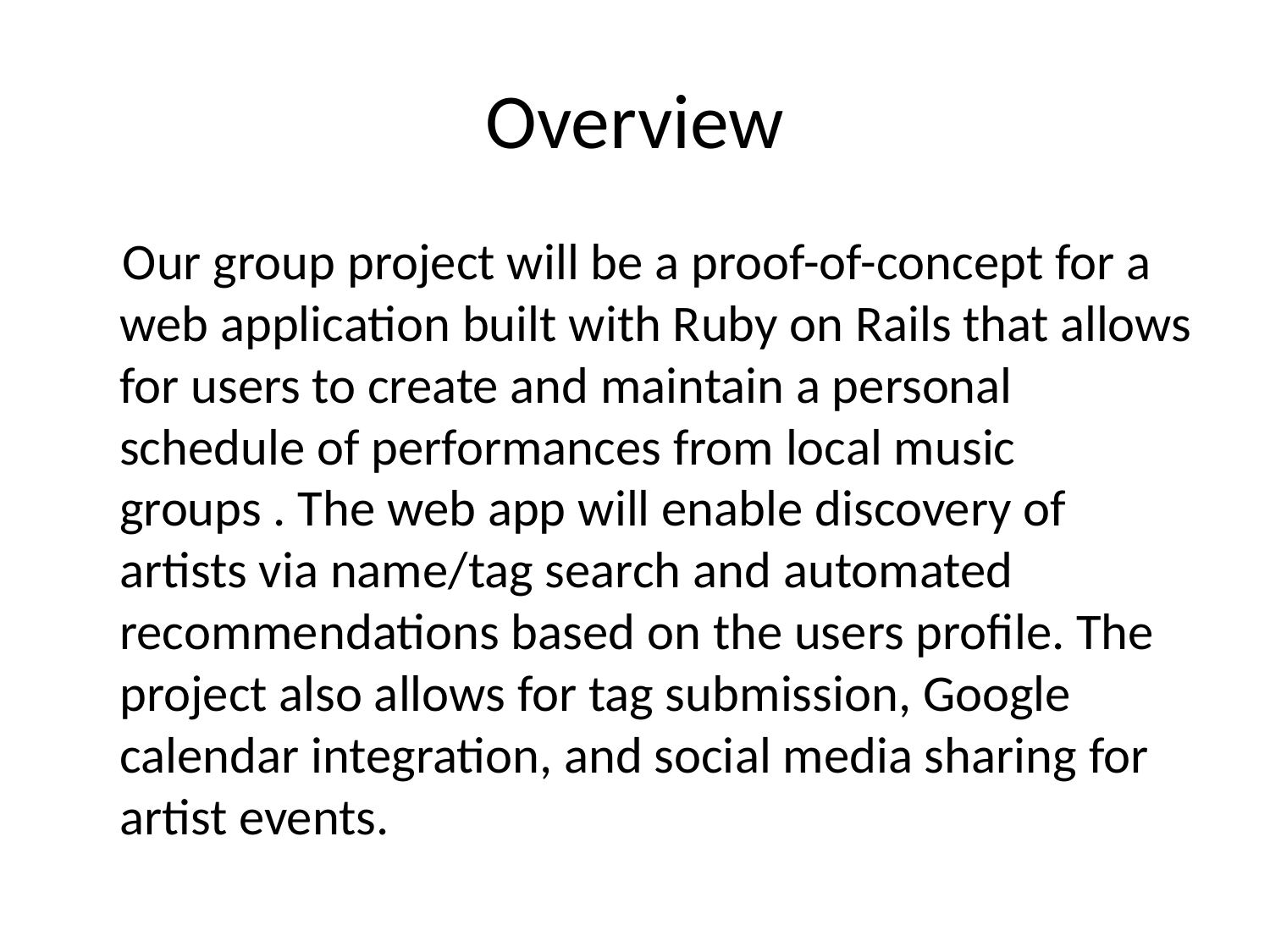

# Overview
    Our group project will be a proof-of-concept for a web application built with Ruby on Rails that allows for users to create and maintain a personal schedule of performances from local music groups . The web app will enable discovery of artists via name/tag search and automated recommendations based on the users profile. The project also allows for tag submission, Google calendar integration, and social media sharing for artist events.